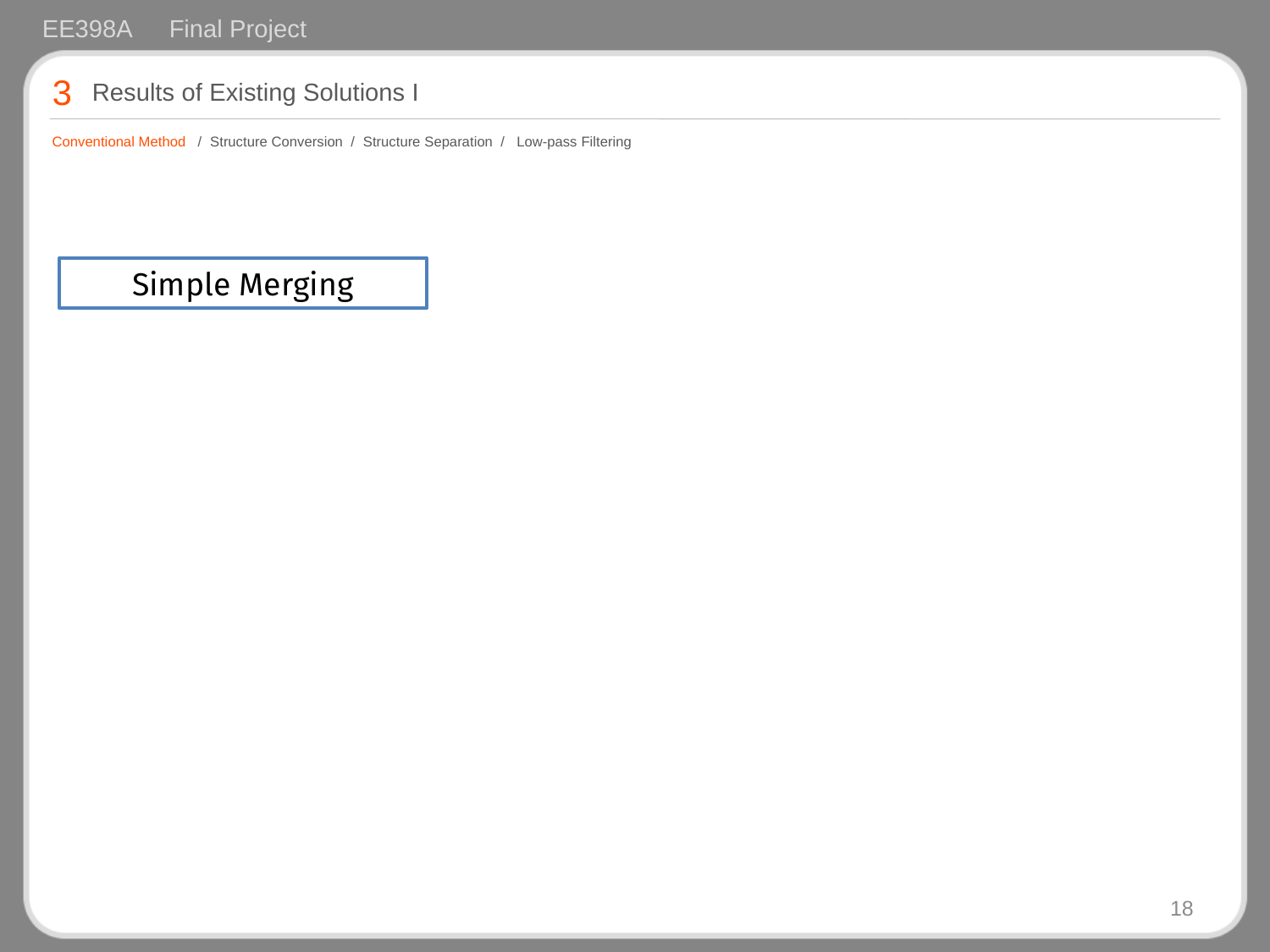

EE398A 	Final Project
3
Results of Existing Solutions I
Conventional Method   /  Structure Conversion  /  Structure Separation  /   Low-pass Filtering
Simple Merging
18